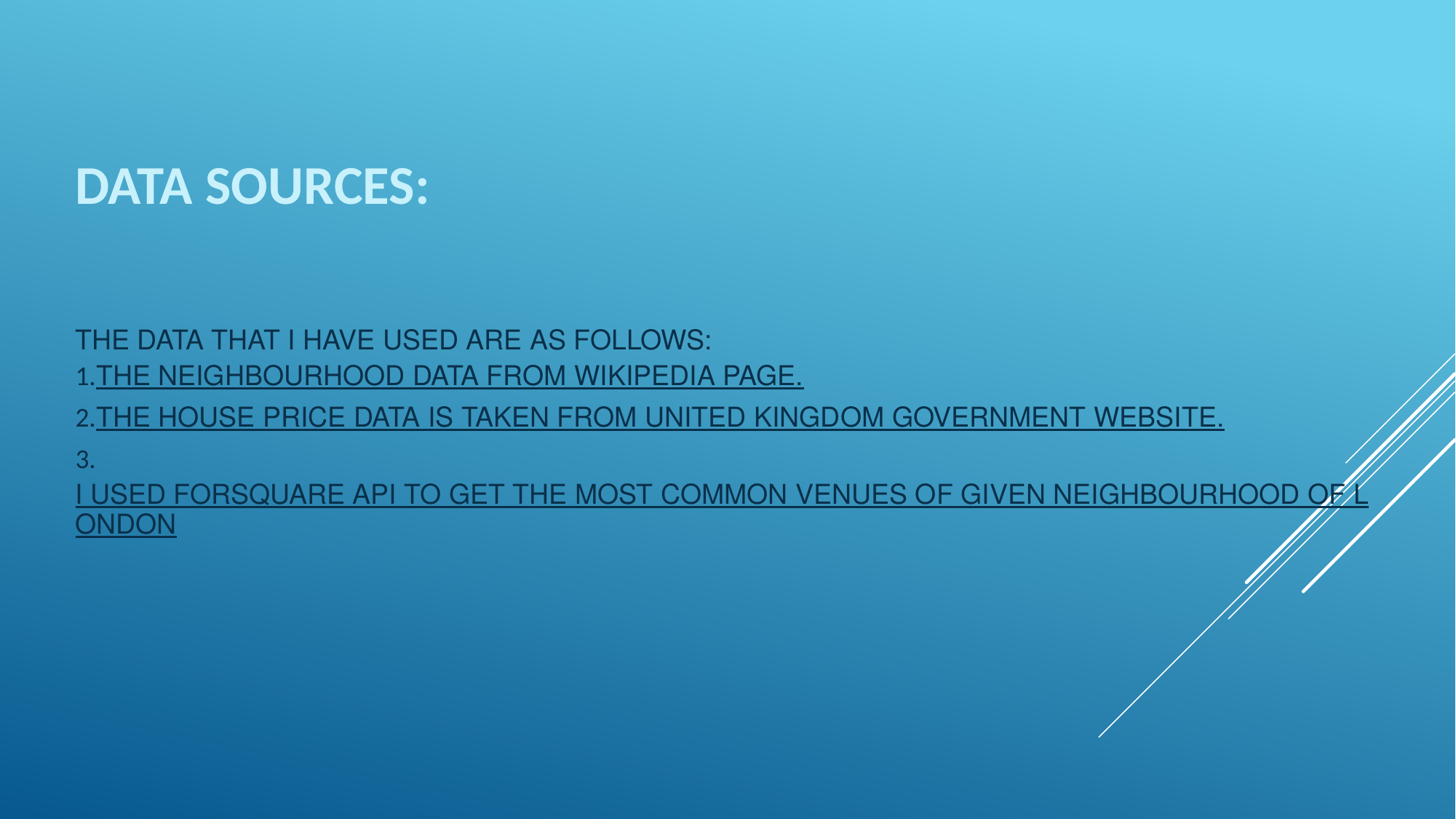

# Data sources: The data that I have used are as follows: 1.The neighbourhood data from Wikipedia page. 2.The house price data is taken from united kingdom government website. 3.I used Forsquare API to get the most common venues of given neighbourhood of london